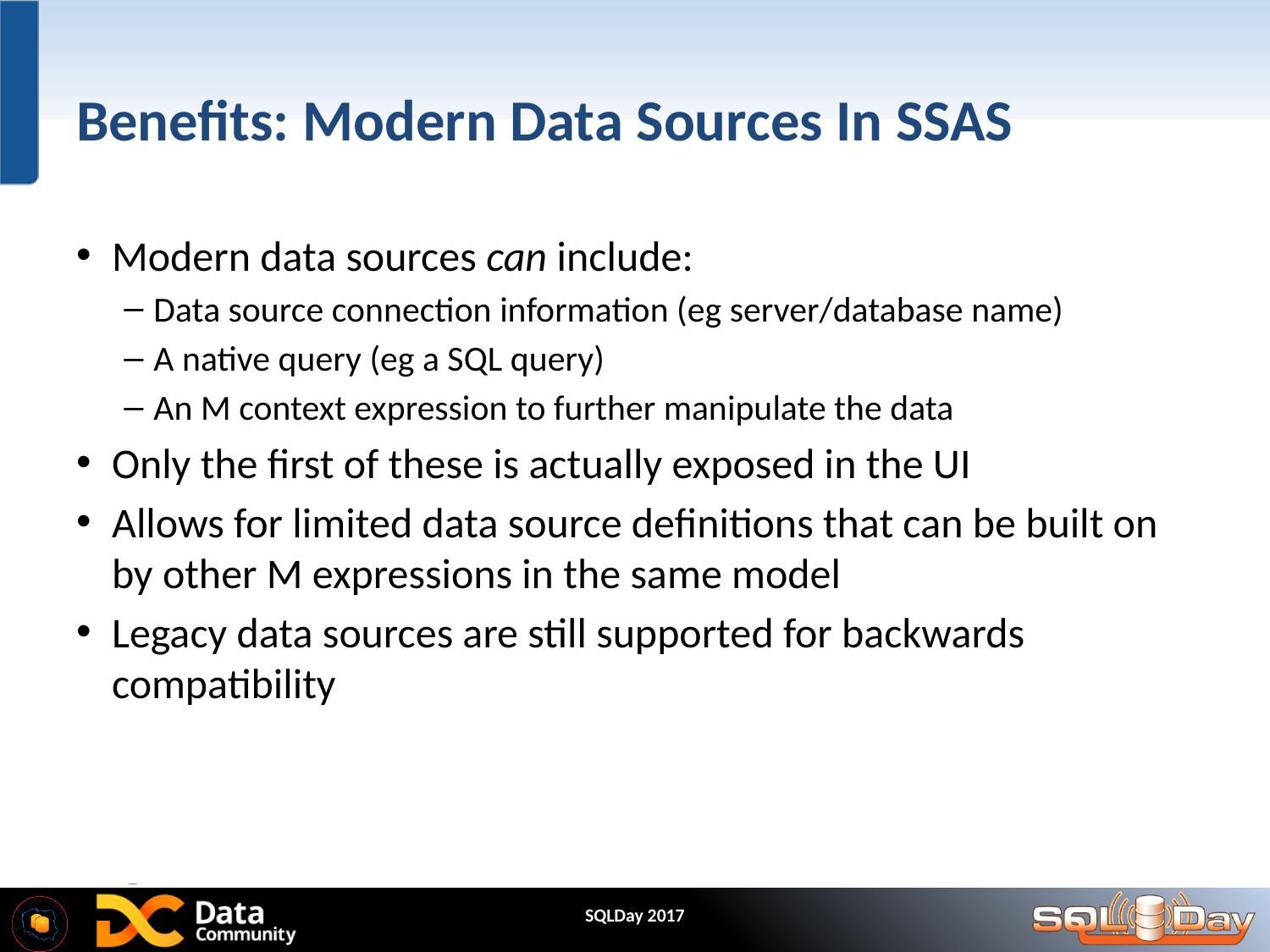

# Benefits: Modern Data Sources In SSAS
Modern data sources can include:
Data source connection information (eg server/database name)
A native query (eg a SQL query)
An M context expression to further manipulate the data
Only the first of these is actually exposed in the UI
Allows for limited data source definitions that can be built on by other M expressions in the same model
Legacy data sources are still supported for backwards compatibility